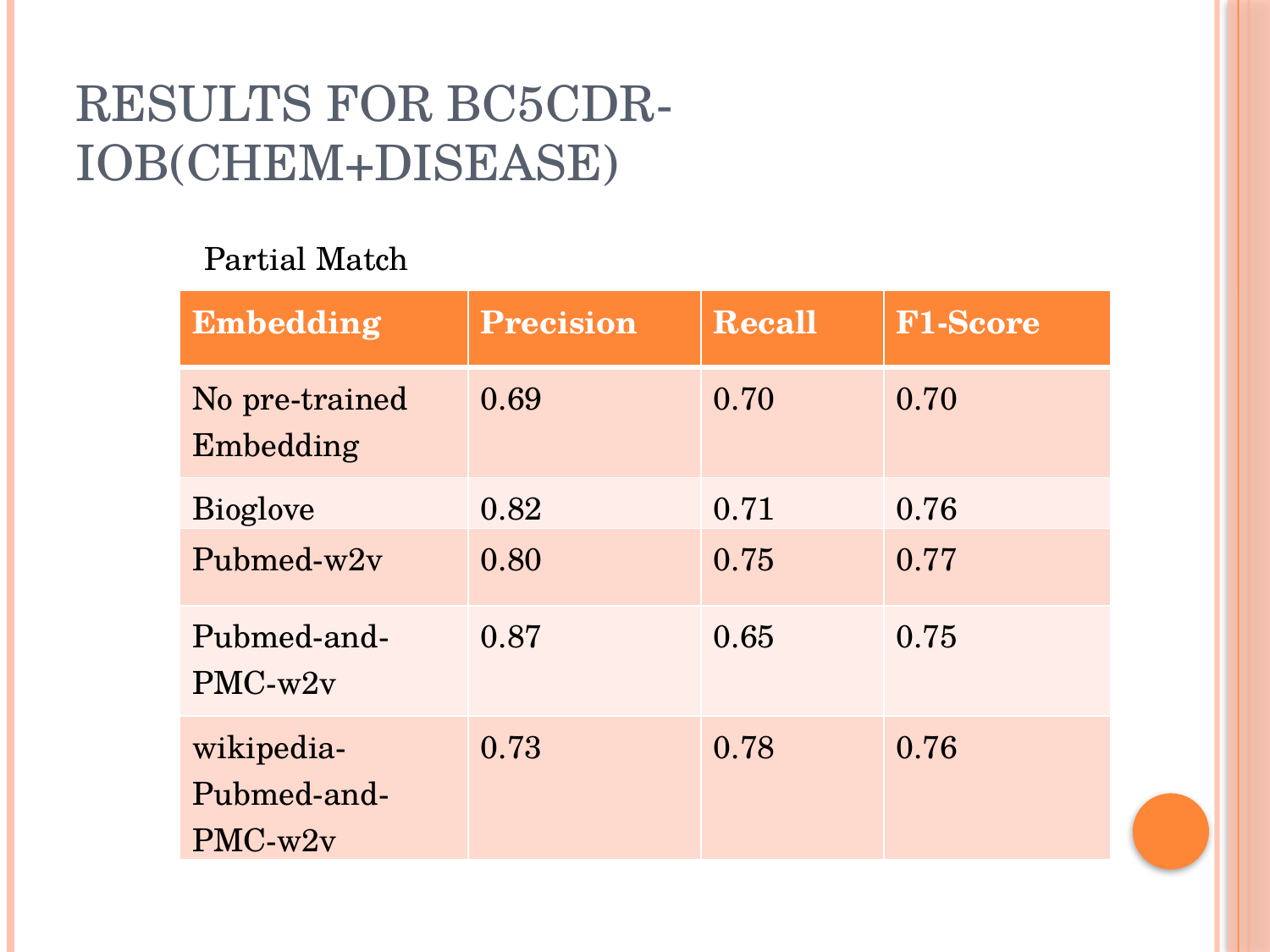

# Results for BC5CDR-IOB(chem+disease)
Partial Match
| Embedding | Precision | Recall | F1-Score |
| --- | --- | --- | --- |
| No pre-trained Embedding | 0.69 | 0.70 | 0.70 |
| Bioglove | 0.82 | 0.71 | 0.76 |
| Pubmed-w2v | 0.80 | 0.75 | 0.77 |
| Pubmed-and-PMC-w2v | 0.87 | 0.65 | 0.75 |
| wikipedia-Pubmed-and-PMC-w2v | 0.73 | 0.78 | 0.76 |